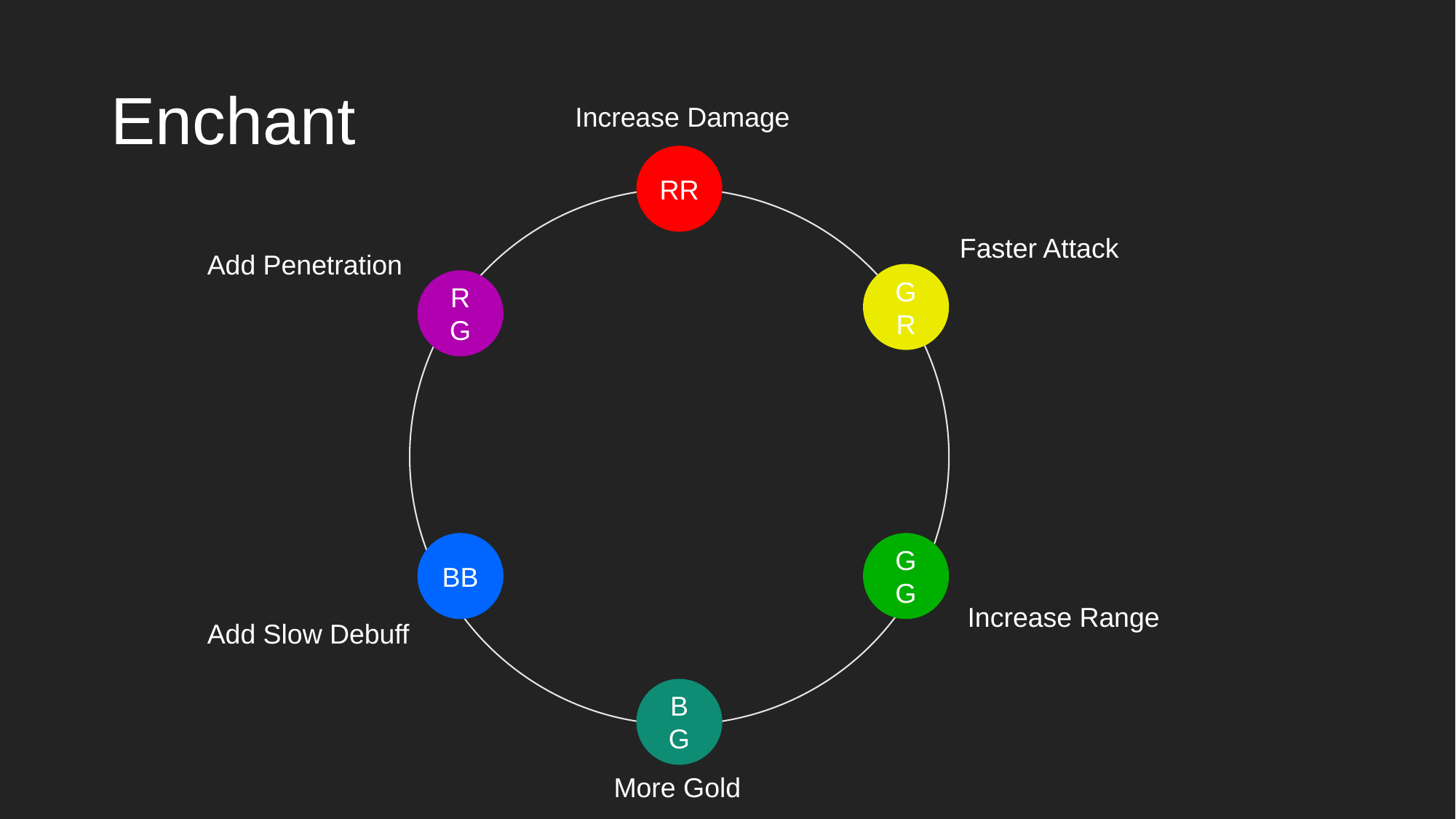

# Enchant
Increase Damage
RR

Faster Attack
Add Penetration
GR
RG
BB
GG
Increase Range
Add Slow Debuff
BG
More Gold